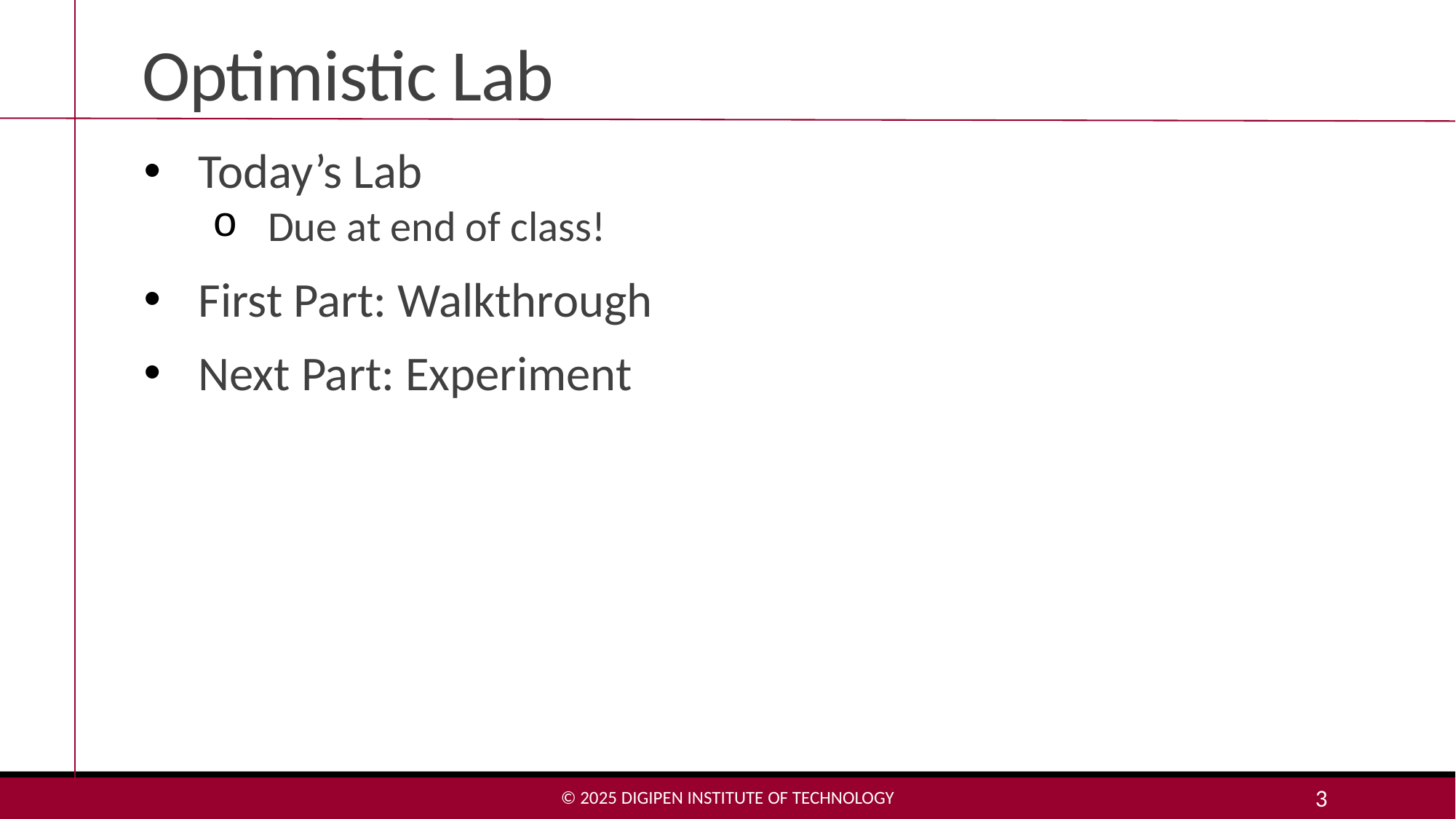

# Optimistic Lab
Today’s Lab
Due at end of class!
First Part: Walkthrough
Next Part: Experiment

© 2025 DigiPen Institute of Technology
3